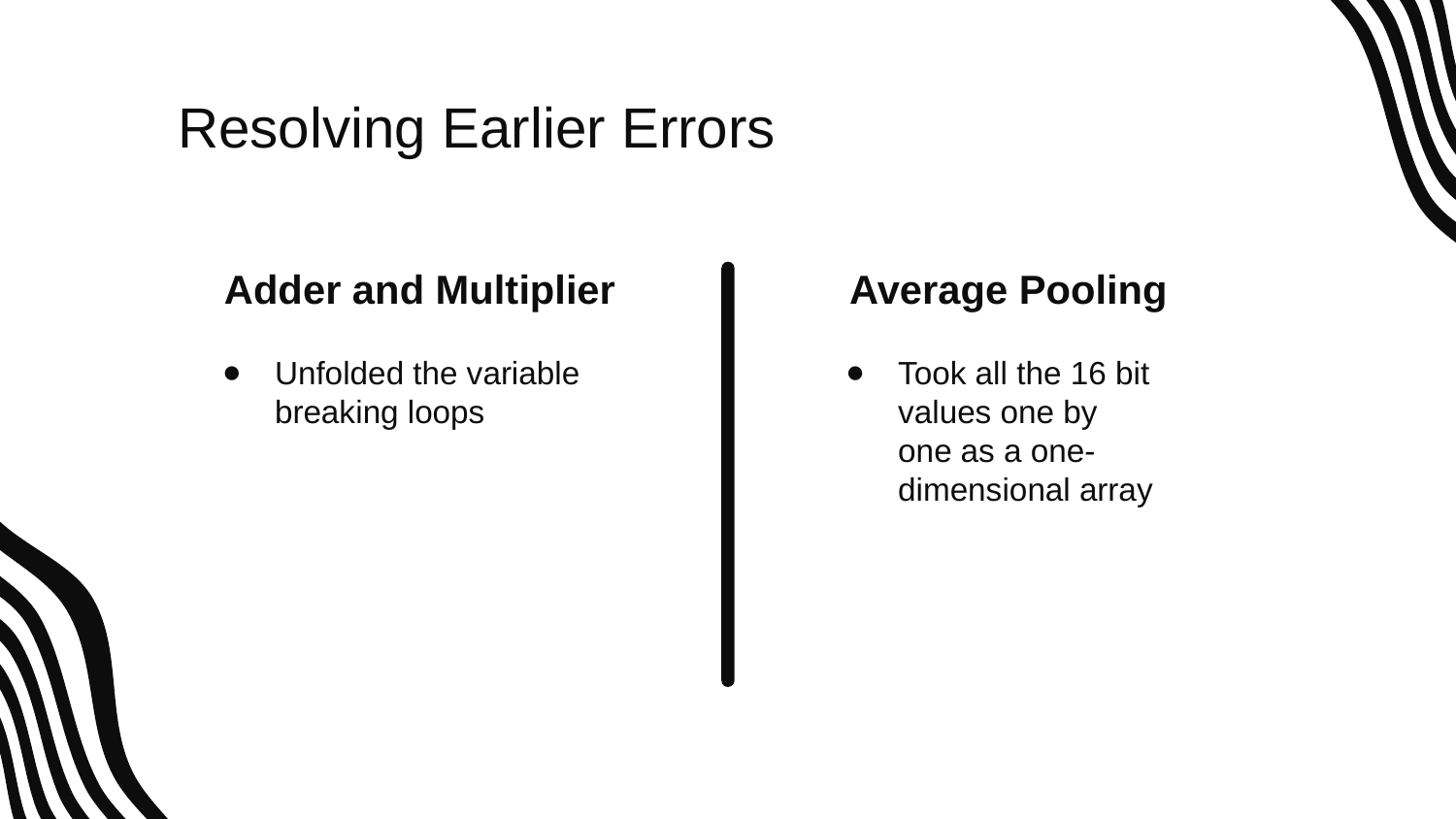

# Resolving Earlier Errors
Adder and Multiplier
Average Pooling

Took all the 16 bit values one by one as a one-dimensional array
Unfolded the variable breaking loops